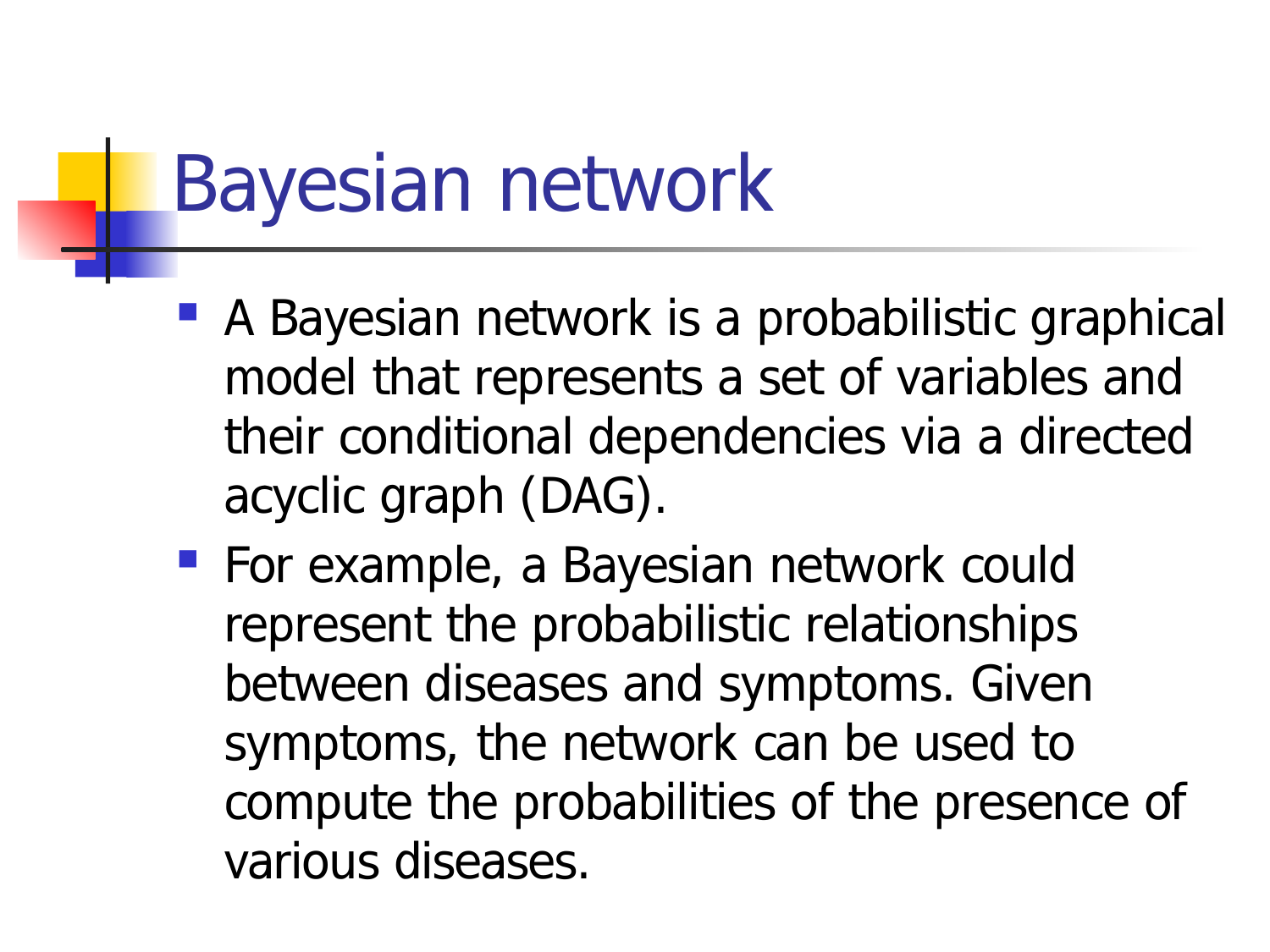

# Bayesian network
A Bayesian network is a probabilistic graphical model that represents a set of variables and their conditional dependencies via a directed acyclic graph (DAG).
For example, a Bayesian network could represent the probabilistic relationships between diseases and symptoms. Given symptoms, the network can be used to compute the probabilities of the presence of various diseases.